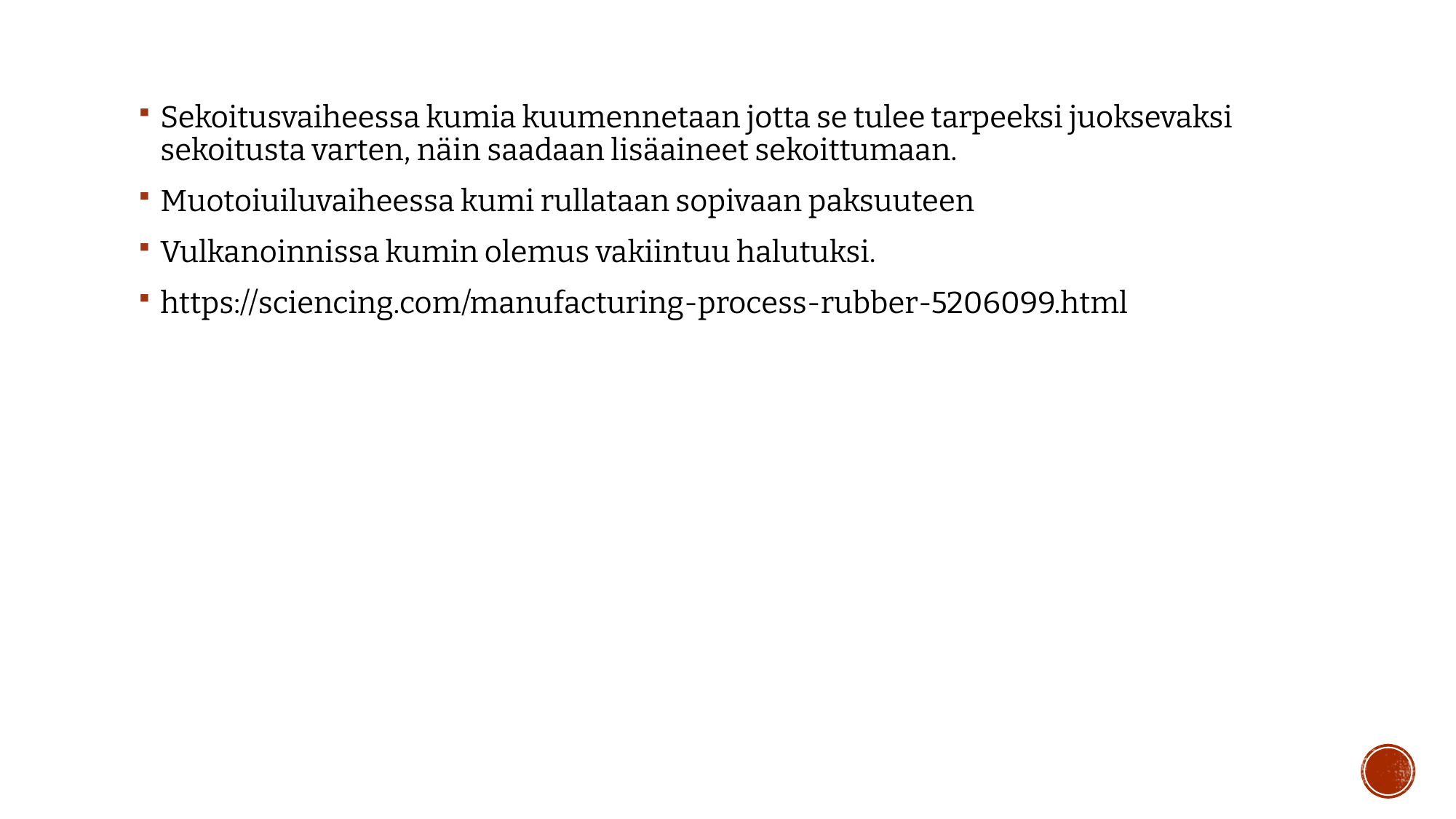

Sekoitusvaiheessa kumia kuumennetaan jotta se tulee tarpeeksi juoksevaksi sekoitusta varten, näin saadaan lisäaineet sekoittumaan.
Muotoiuiluvaiheessa kumi rullataan sopivaan paksuuteen
Vulkanoinnissa kumin olemus vakiintuu halutuksi.
https://sciencing.com/manufacturing-process-rubber-5206099.html